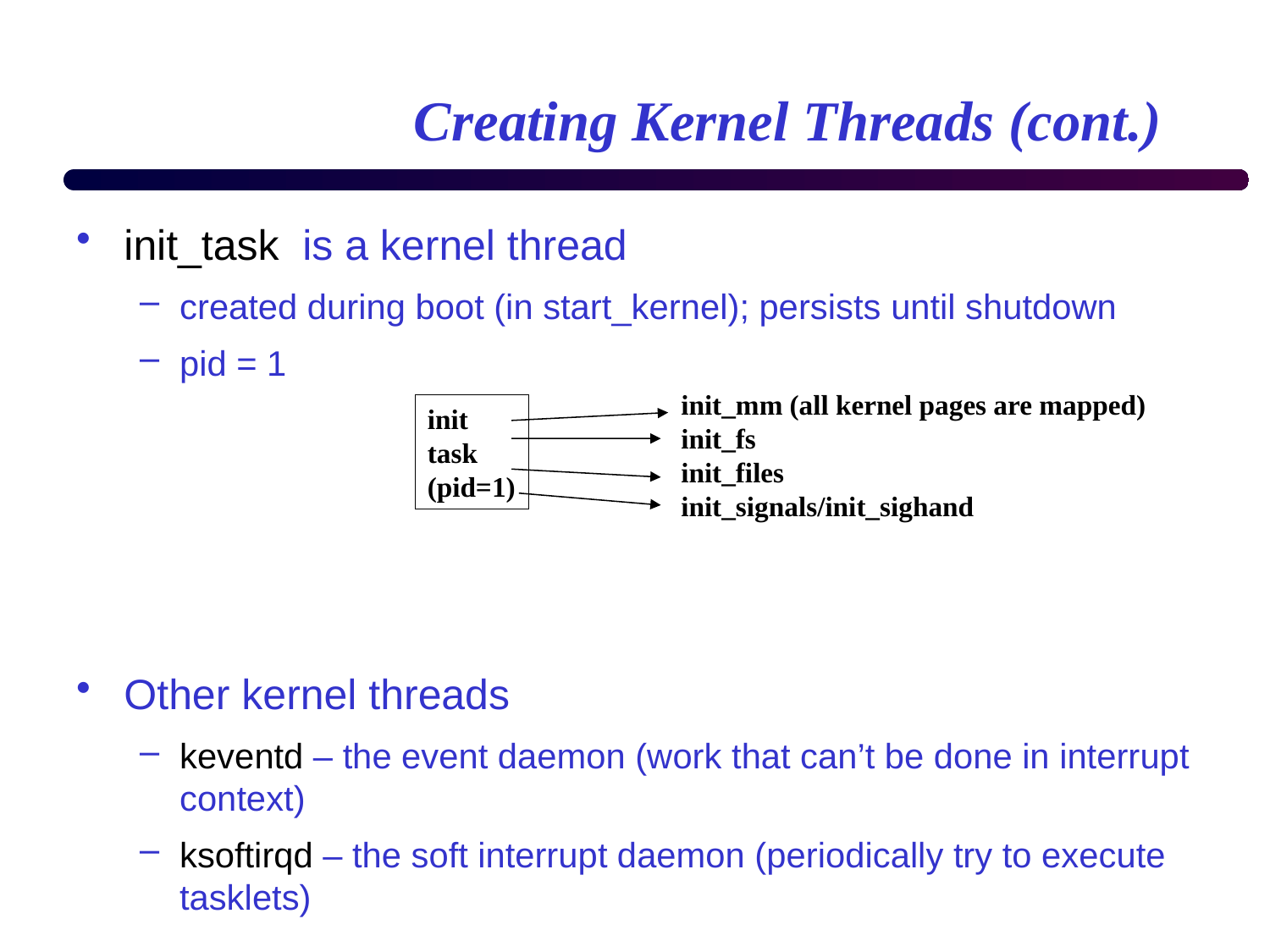

# Creating Kernel Threads (cont.)
init_task  is a kernel thread
created during boot (in start_kernel); persists until shutdown
pid = 1

Other kernel threads
keventd – the event daemon (work that can’t be done in interrupt context)
ksoftirqd – the soft interrupt daemon (periodically try to execute tasklets)

init_mm (all kernel pages are mapped)
init_fs
init_files
init_signals/init_sighand
init
task
(pid=1)